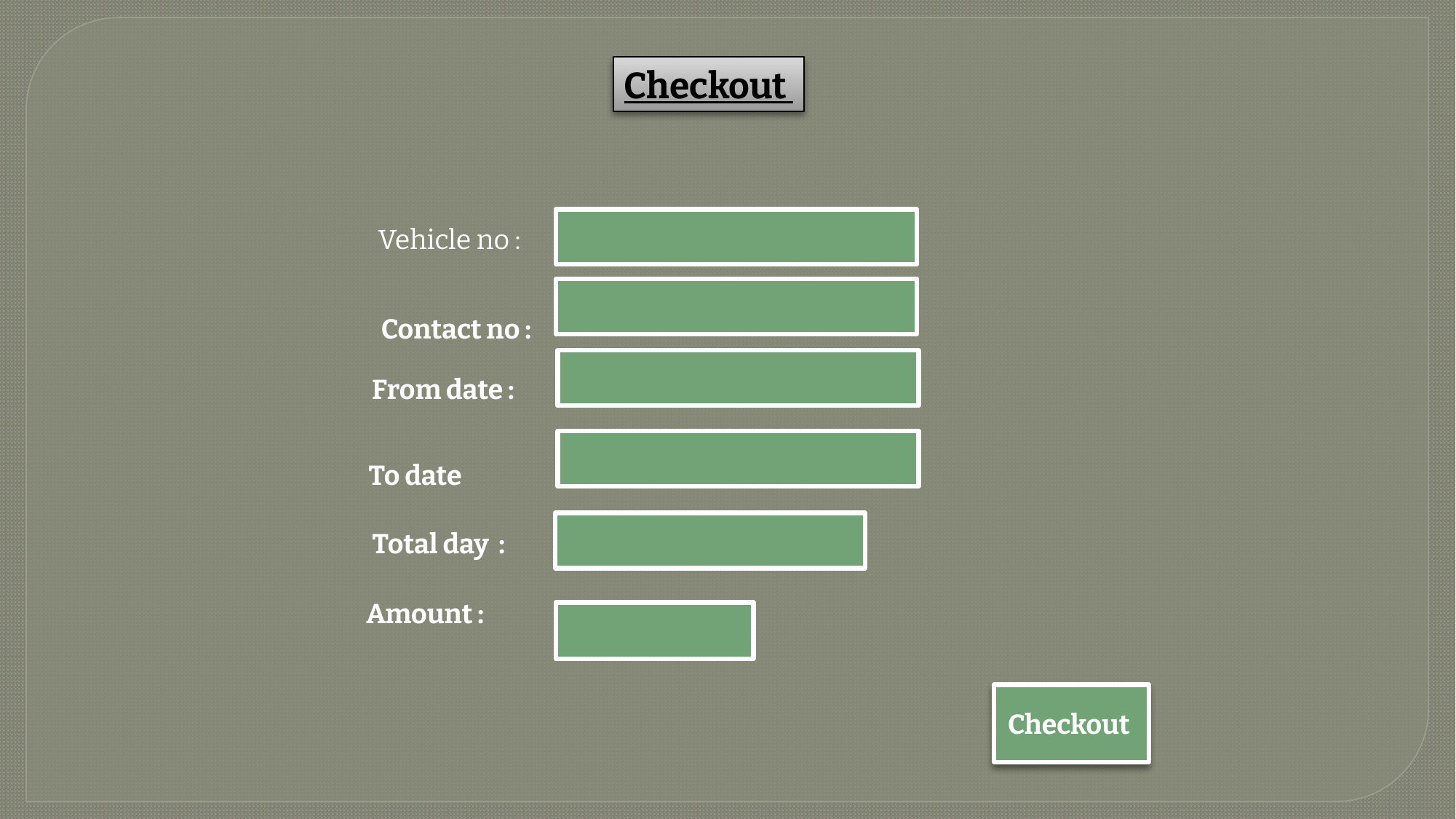

Checkout

Vehicle no :

Contact no :

From date :

To date

Total day  :
Amount :

Checkout